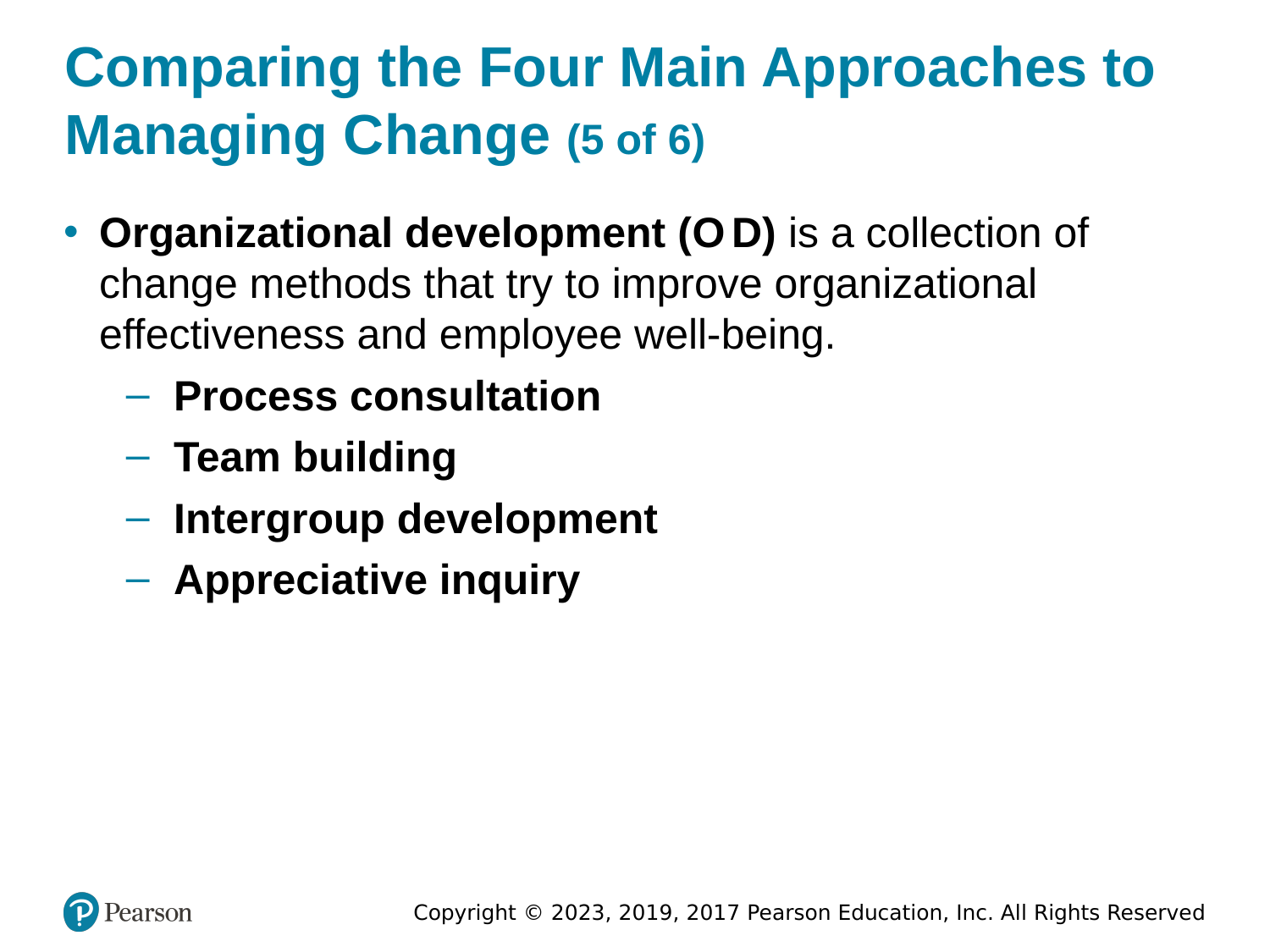

# Comparing the Four Main Approaches to Managing Change (5 of 6)
Organizational development (O D) is a collection of change methods that try to improve organizational effectiveness and employee well-being.
Process consultation
Team building
Intergroup development
Appreciative inquiry